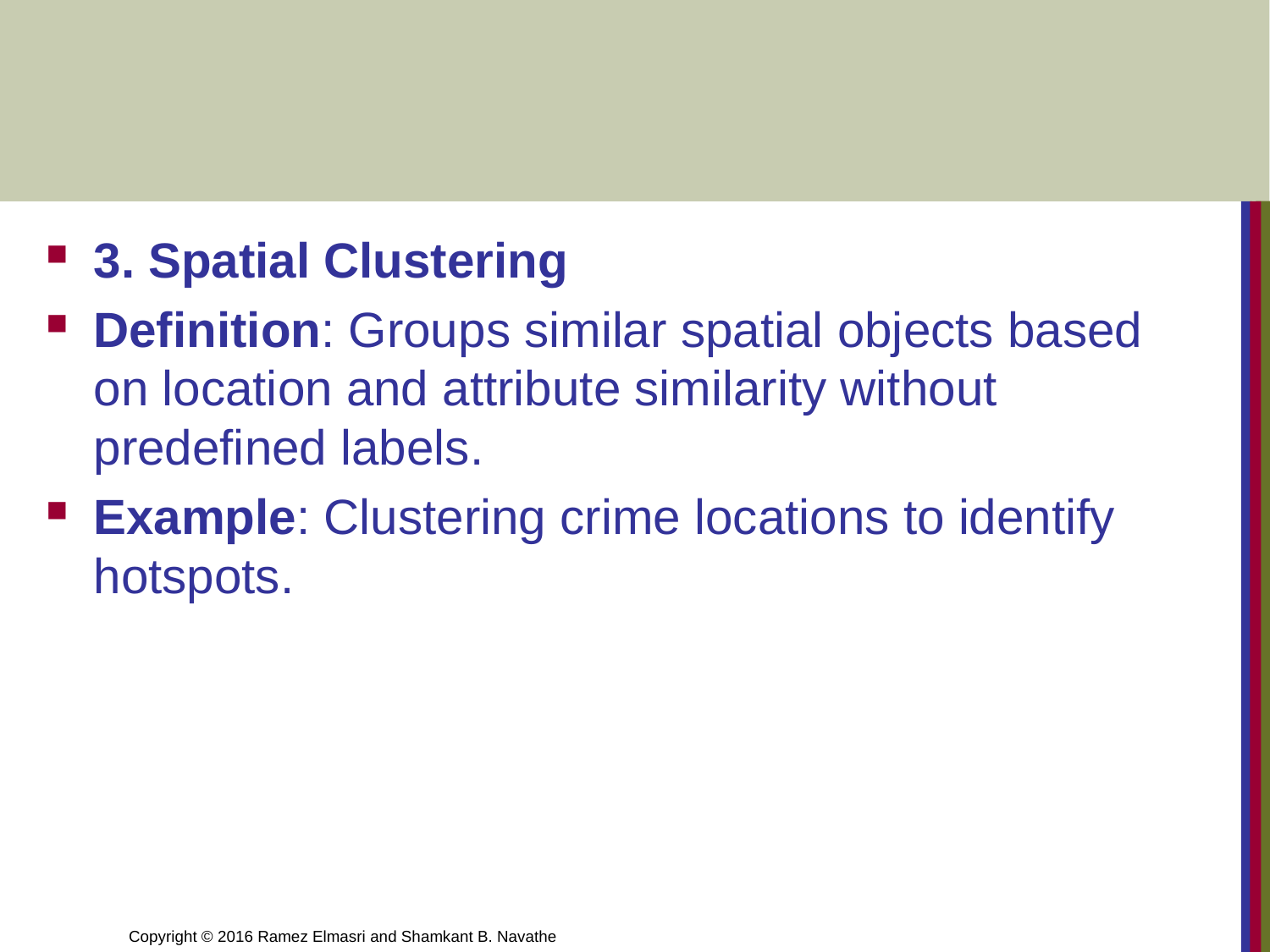

#
3. Spatial Clustering
Definition: Groups similar spatial objects based on location and attribute similarity without predefined labels.
Example: Clustering crime locations to identify hotspots.